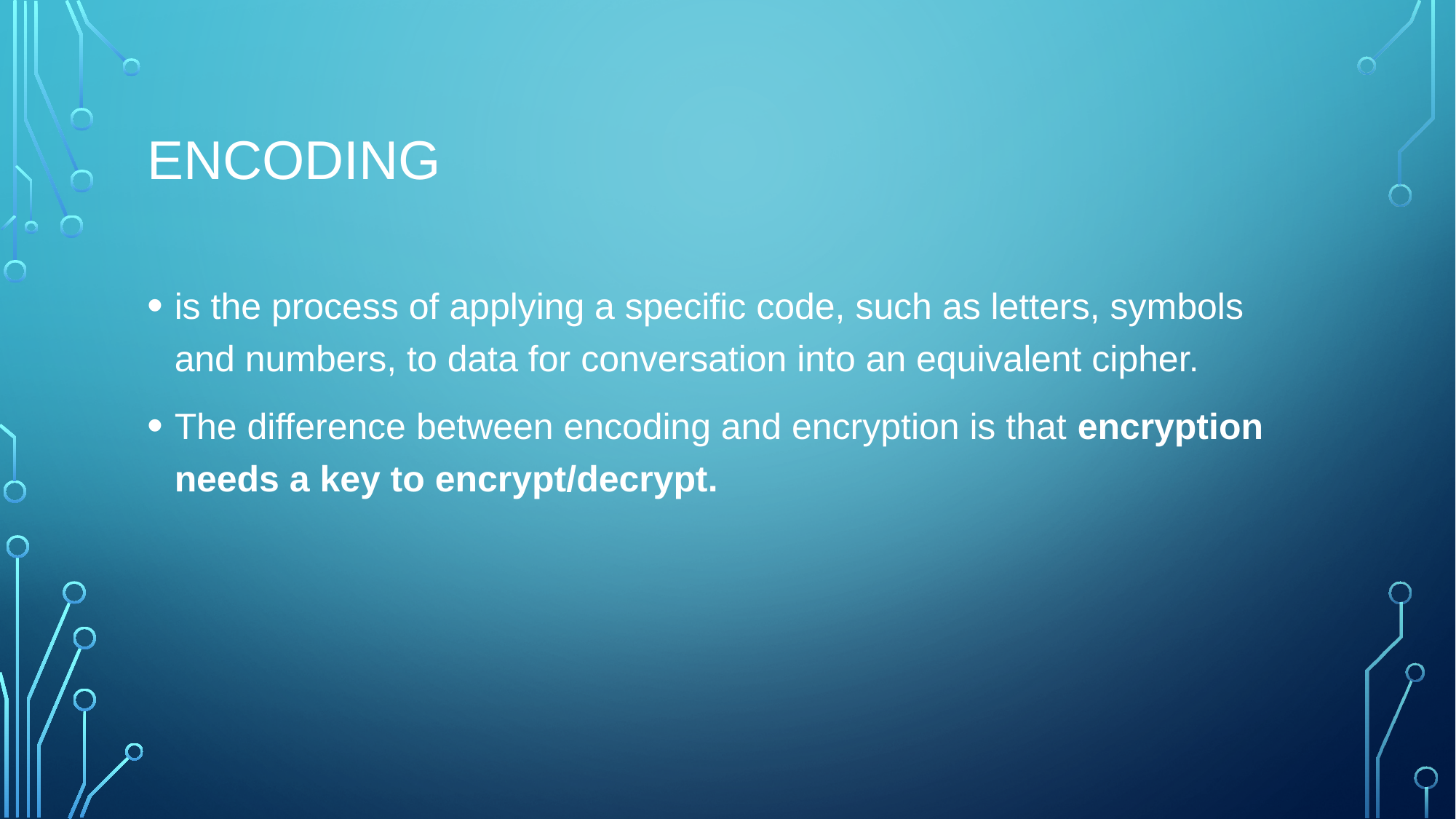

# Encoding
is the process of applying a specific code, such as letters, symbols and numbers, to data for conversation into an equivalent cipher.
The difference between encoding and encryption is that encryption needs a key to encrypt/decrypt.